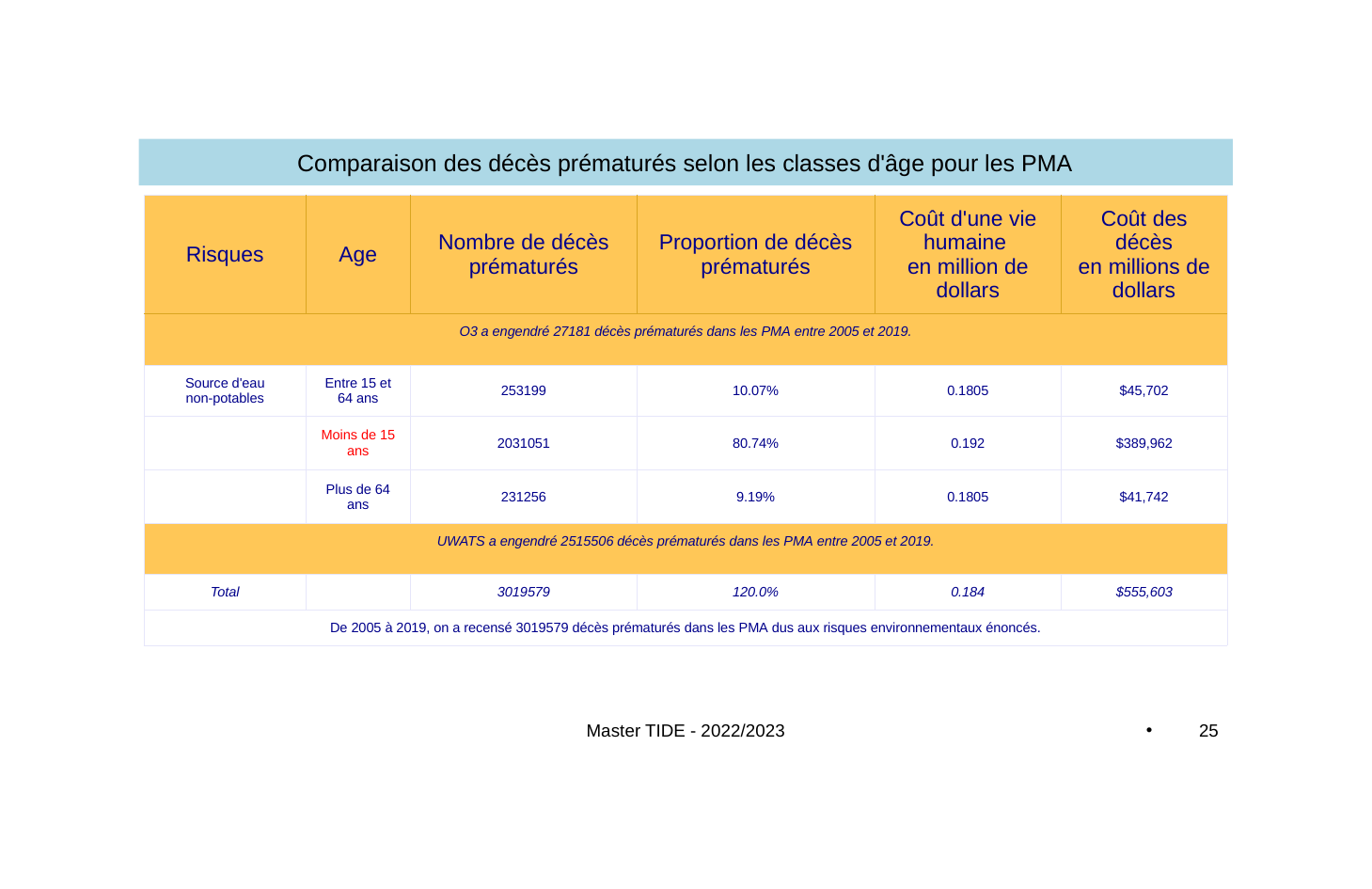

Comparaison des décès prématurés selon les classes d'âge pour les PMA
| Risques | Age | Nombre de décès prématurés | Proportion de décès prématurés | Coût d'une vie humaine en million de dollars | Coût des décès en millions de dollars |
| --- | --- | --- | --- | --- | --- |
| O3 a engendré 27181 décès prématurés dans les PMA entre 2005 et 2019. |  |  |  |  |  |
| Source d'eau non-potables | Entre 15 et 64 ans | 253199 | 10.07% | 0.1805 | $45,702 |
|  | Moins de 15 ans | 2031051 | 80.74% | 0.192 | $389,962 |
|  | Plus de 64 ans | 231256 | 9.19% | 0.1805 | $41,742 |
| UWATS a engendré 2515506 décès prématurés dans les PMA entre 2005 et 2019. |  |  |  |  |  |
| Total |  | 3019579 | 120.0% | 0.184 | $555,603 |
| De 2005 à 2019, on a recensé 3019579 décès prématurés dans les PMA dus aux risques environnementaux énoncés. |  |  |  |  |  |
Master TIDE - 2022/2023
25